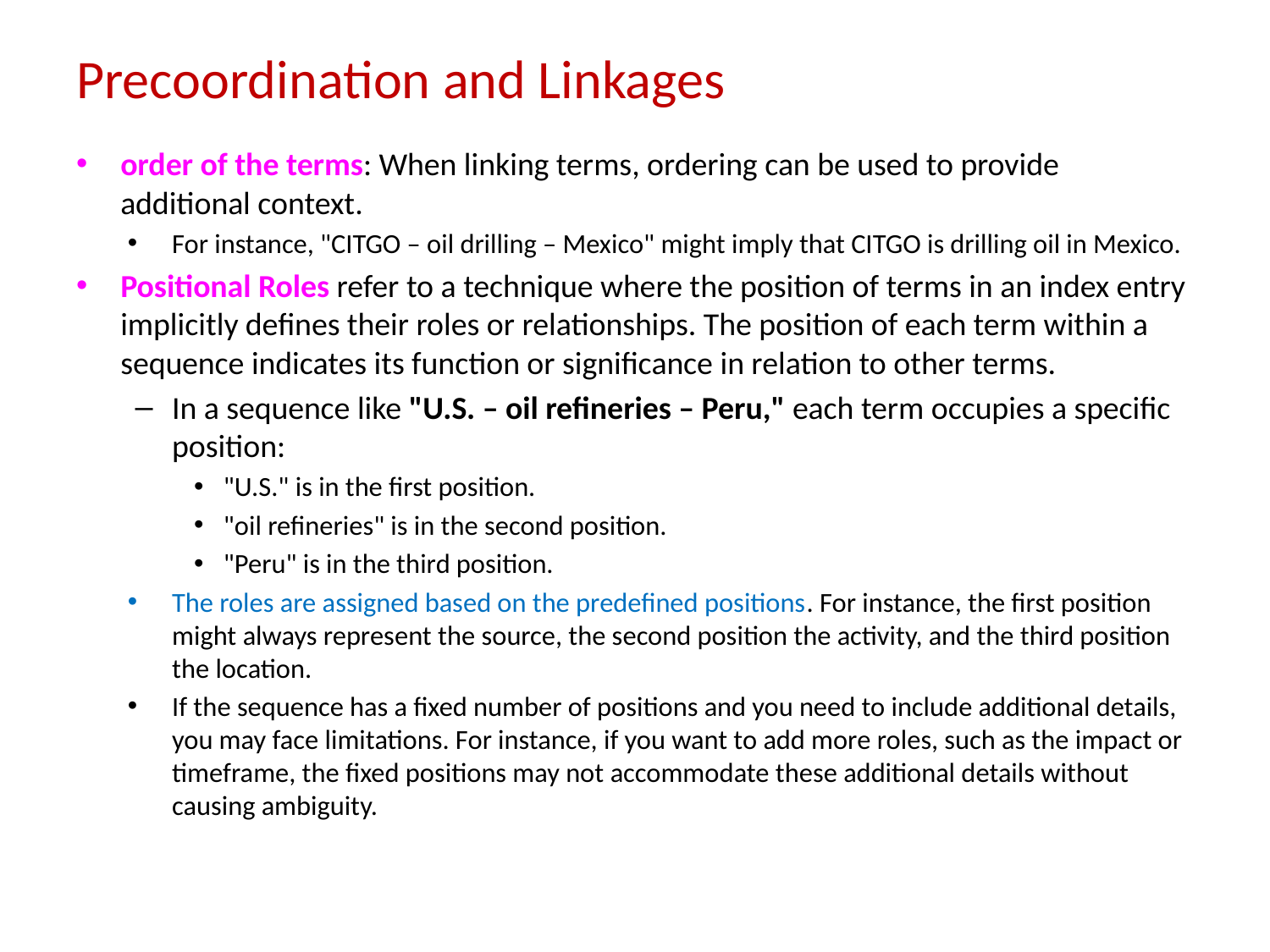

# Precoordination and Linkages
order of the terms: When linking terms, ordering can be used to provide additional context.
For instance, "CITGO – oil drilling – Mexico" might imply that CITGO is drilling oil in Mexico.
Positional Roles refer to a technique where the position of terms in an index entry implicitly defines their roles or relationships. The position of each term within a sequence indicates its function or significance in relation to other terms.
In a sequence like "U.S. – oil refineries – Peru," each term occupies a specific position:
"U.S." is in the first position.
"oil refineries" is in the second position.
"Peru" is in the third position.
The roles are assigned based on the predefined positions. For instance, the first position might always represent the source, the second position the activity, and the third position the location.
If the sequence has a fixed number of positions and you need to include additional details, you may face limitations. For instance, if you want to add more roles, such as the impact or timeframe, the fixed positions may not accommodate these additional details without causing ambiguity.